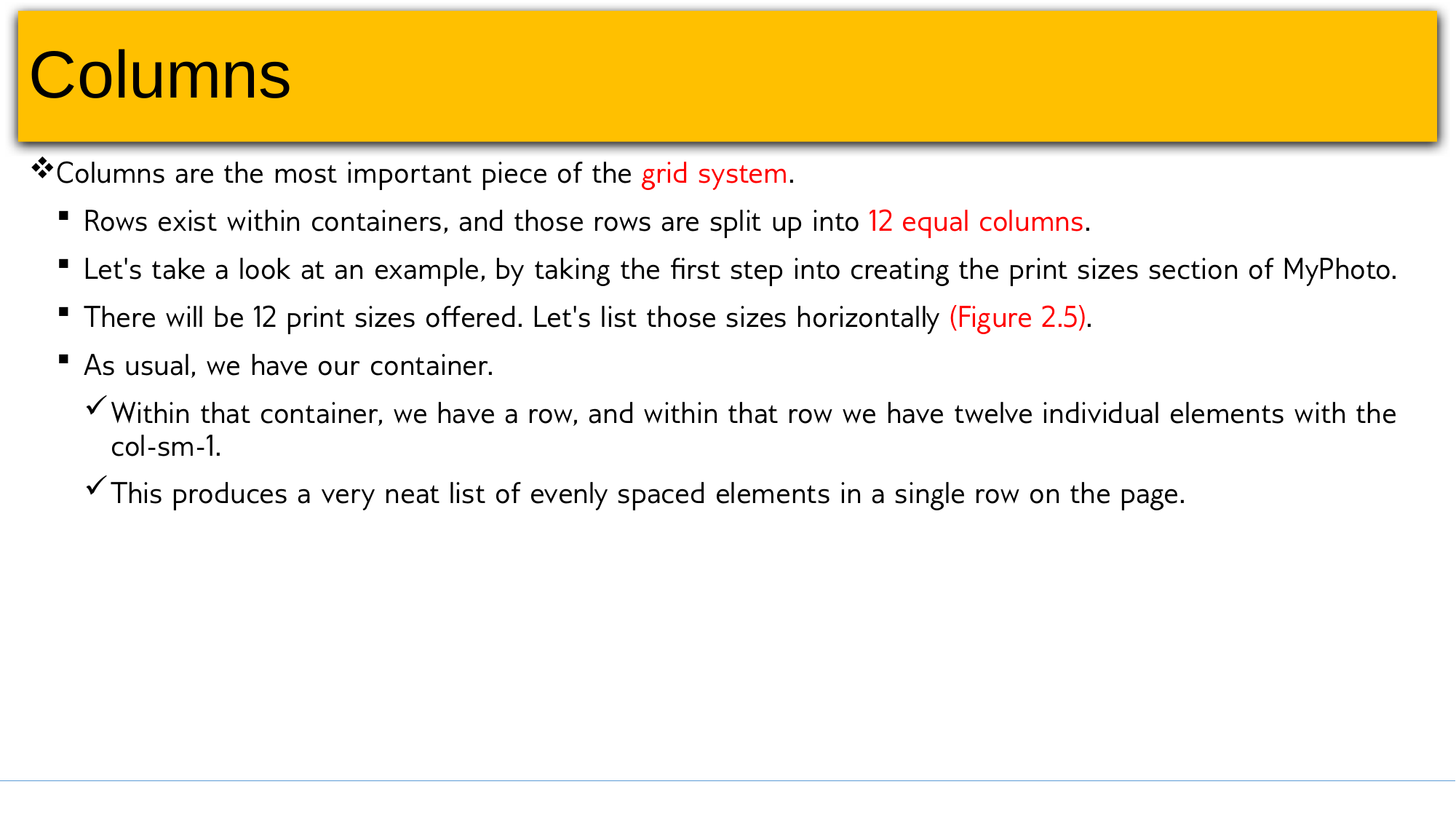

# Columns
Columns are the most important piece of the grid system.
Rows exist within containers, and those rows are split up into 12 equal columns.
Let's take a look at an example, by taking the first step into creating the print sizes section of MyPhoto.
There will be 12 print sizes offered. Let's list those sizes horizontally (Figure 2.5).
As usual, we have our container.
Within that container, we have a row, and within that row we have twelve individual elements with the col-sm-1.
This produces a very neat list of evenly spaced elements in a single row on the page.